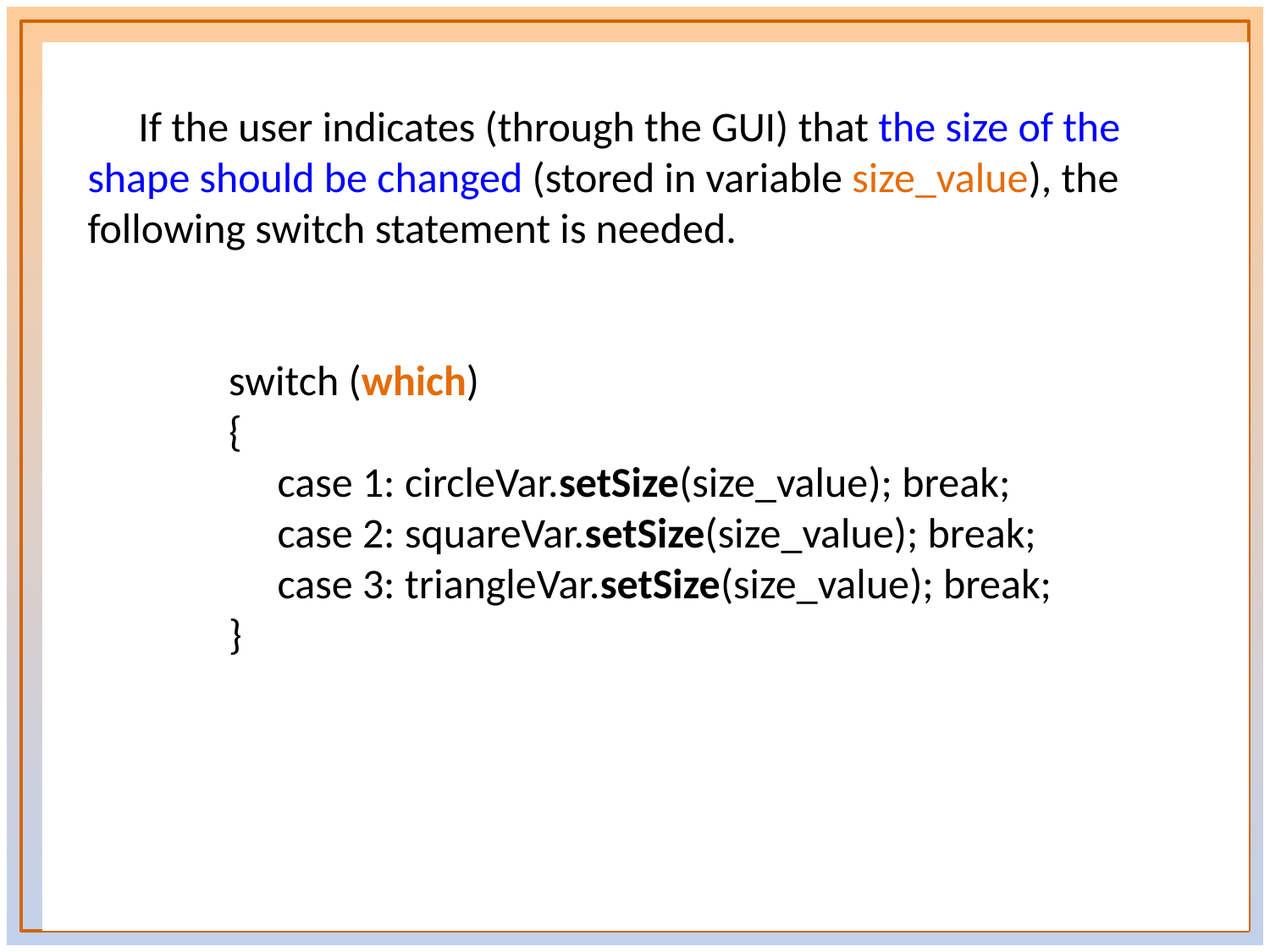

If the user indicates (through the GUI) that the size of the
shape should be changed (stored in variable size_value), the
following switch statement is needed.

	switch (which)
	{
		case 1: circleVar.setSize(size_value); break;
		case 2: squareVar.setSize(size_value); break;
		case 3: triangleVar.setSize(size_value); break;
	}

39